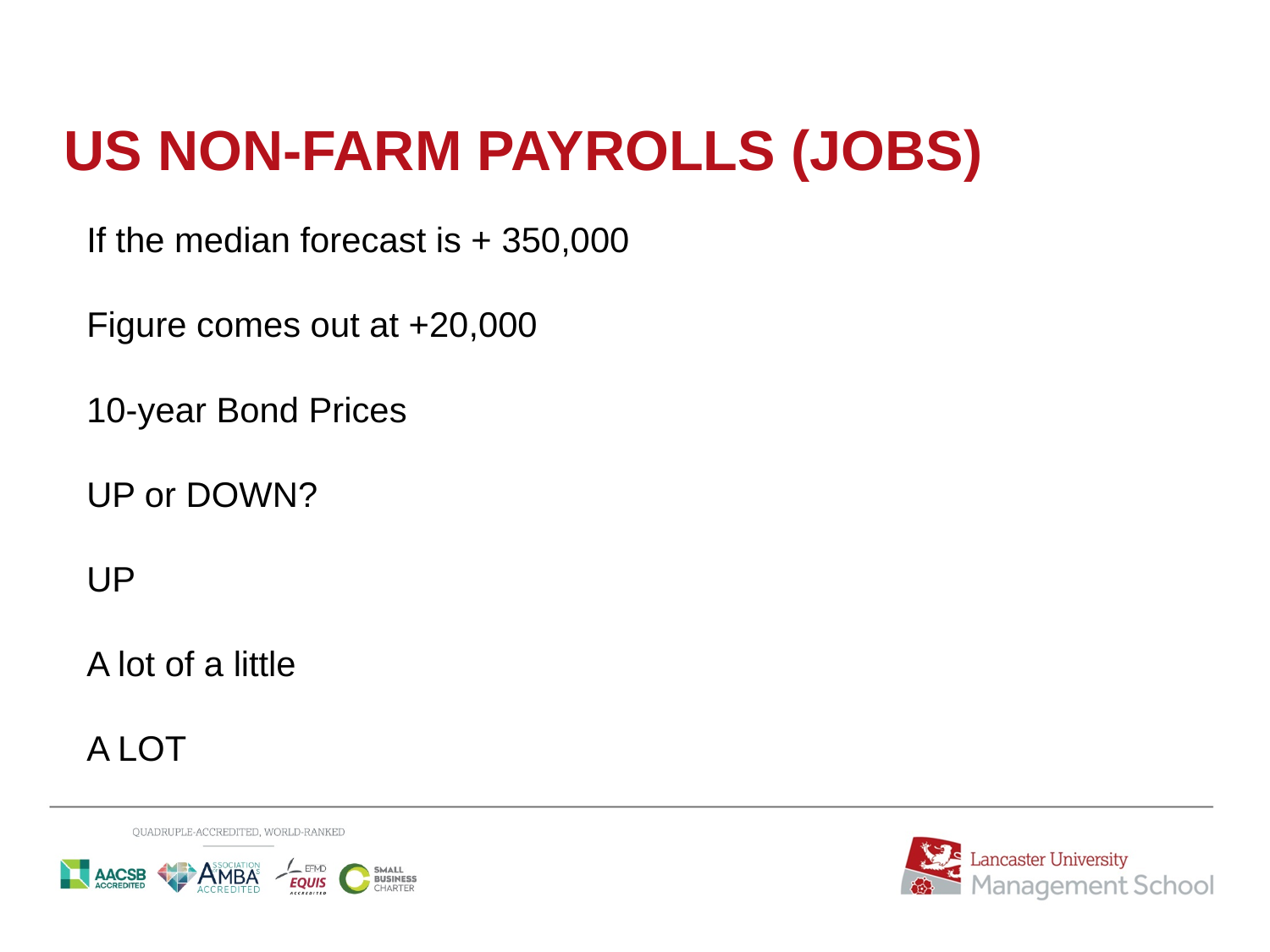

# US NON-FARM PAYROLLS (JOBS)
If the median forecast is + 350,000

Figure comes out at +20,000

10-year Bond Prices

UP or DOWN?

UP

A lot of a little

A LOT